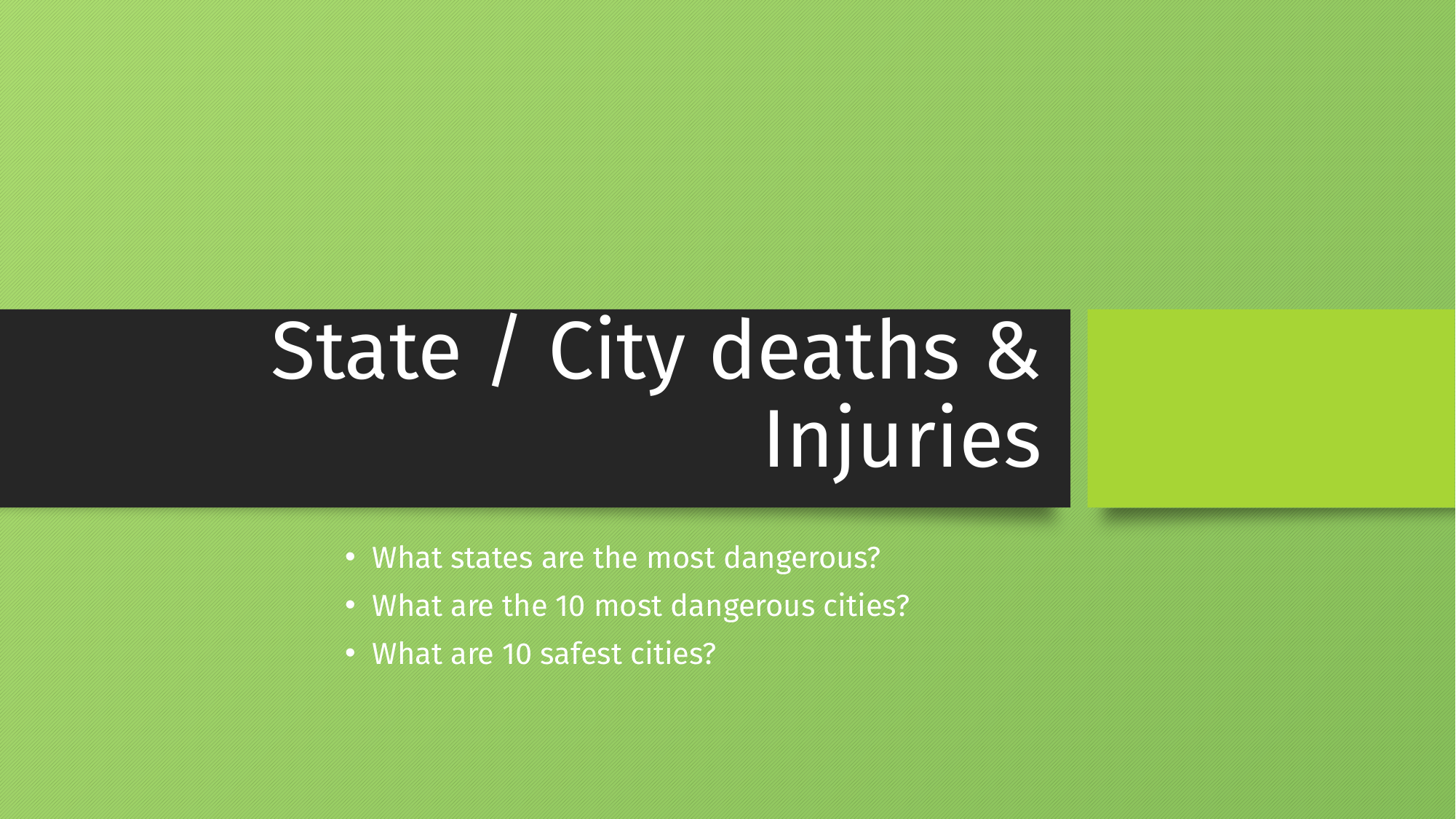

# State / City deaths & Injuries
What states are the most dangerous?
What are the 10 most dangerous cities?
What are 10 safest cities?